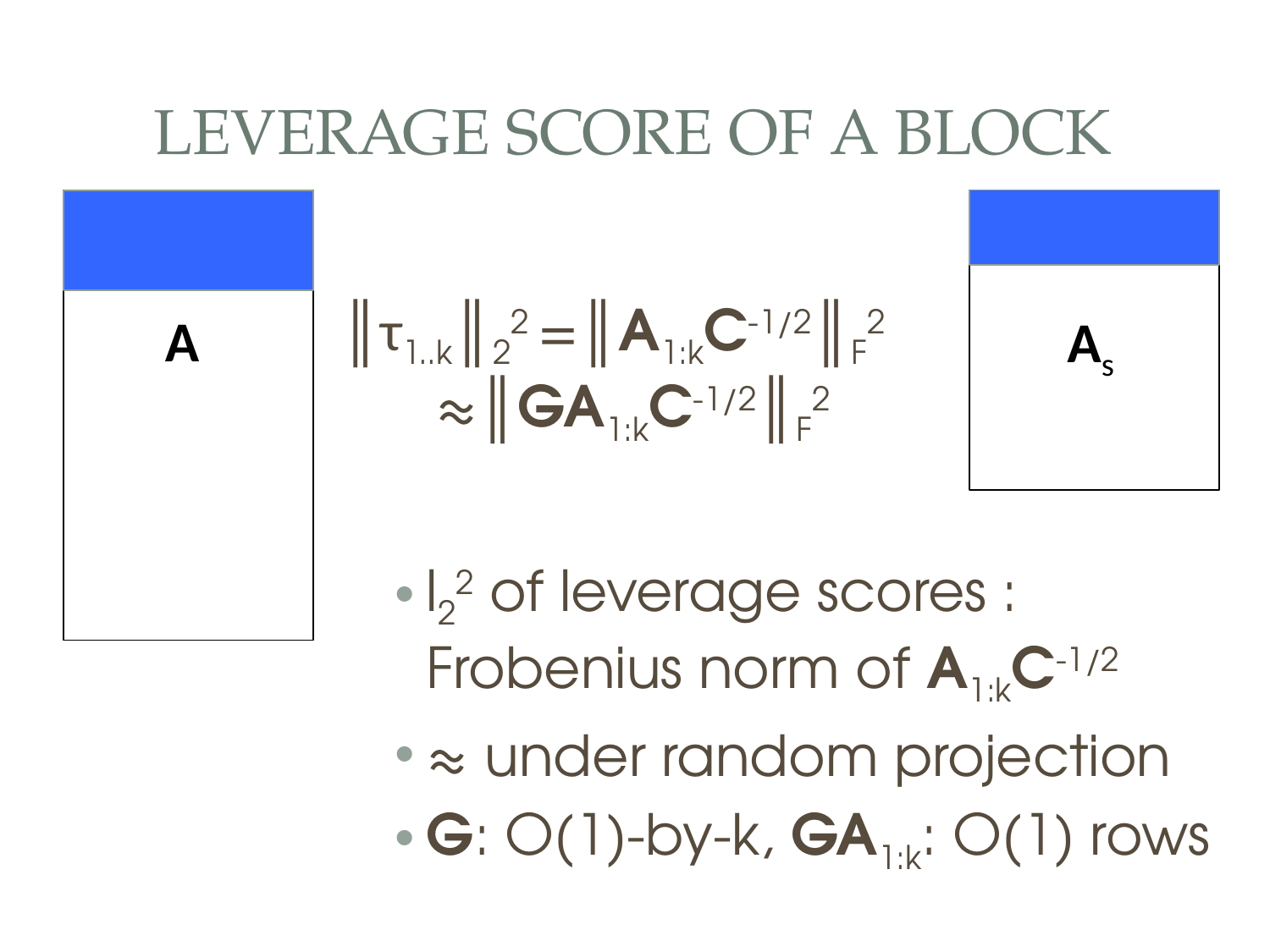

# Leverage Score of a block

║τ1..k║22 =║A1:kC-1/2║F2
         ≈║GA1:kC-1/2║F2
A
As
l22 of leverage scores : Frobenius norm of A1:kC-1/2
≈ under random projection
G: O(1)-by-k, GA1:k: O(1) rows